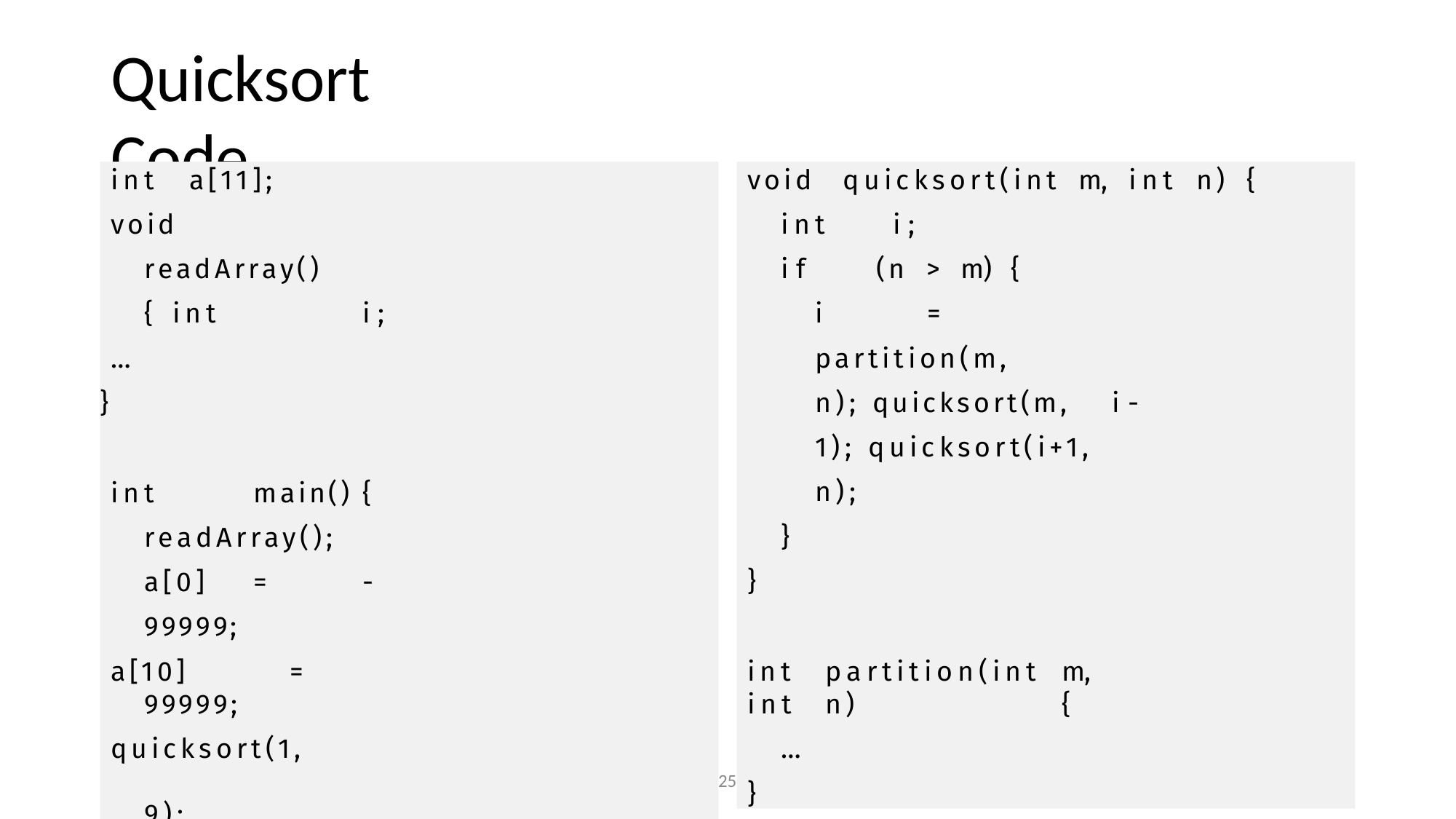

# Quicksort Code
int	a[11];
void	readArray()	{ int		i;
…
}

int	main()	{ readArray(); a[0]	=	-99999;
a[10]	=	99999;
quicksort(1,	9);
}
void	quicksort(int	m,	int	n)	{
int	i;
if	(n	>	m)	{
i	=	partition(m,	n); quicksort(m,	i-1); quicksort(i+1,	n);
}
}

int	partition(int	m,	int	n)	{
…
}
20
Runtime Environment
7/25/2025